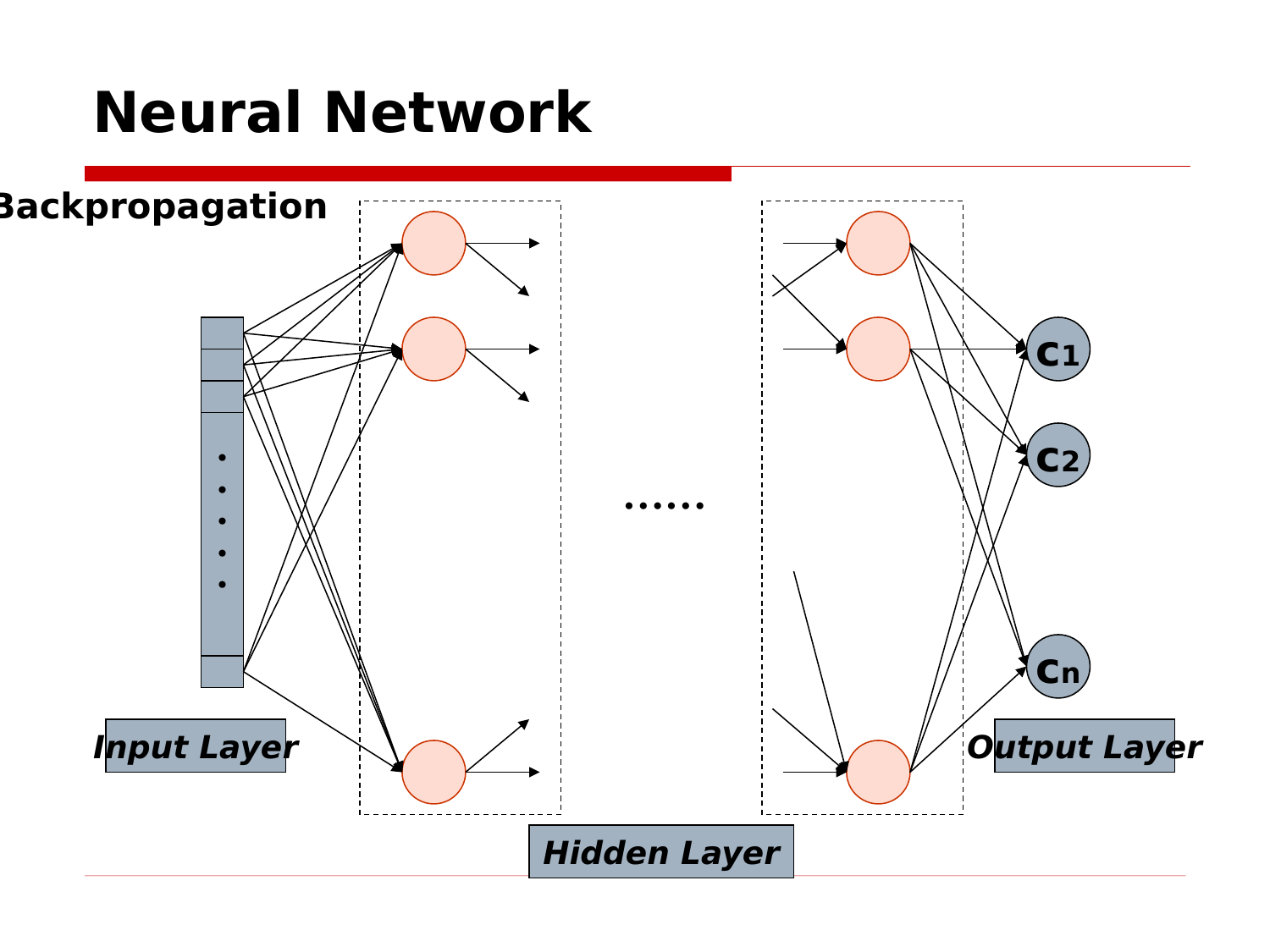

# Neural Network
Backpropagation

c1

.
c2
.
……
.
.
.
cn

Input Layer
Output Layer

Hidden Layer